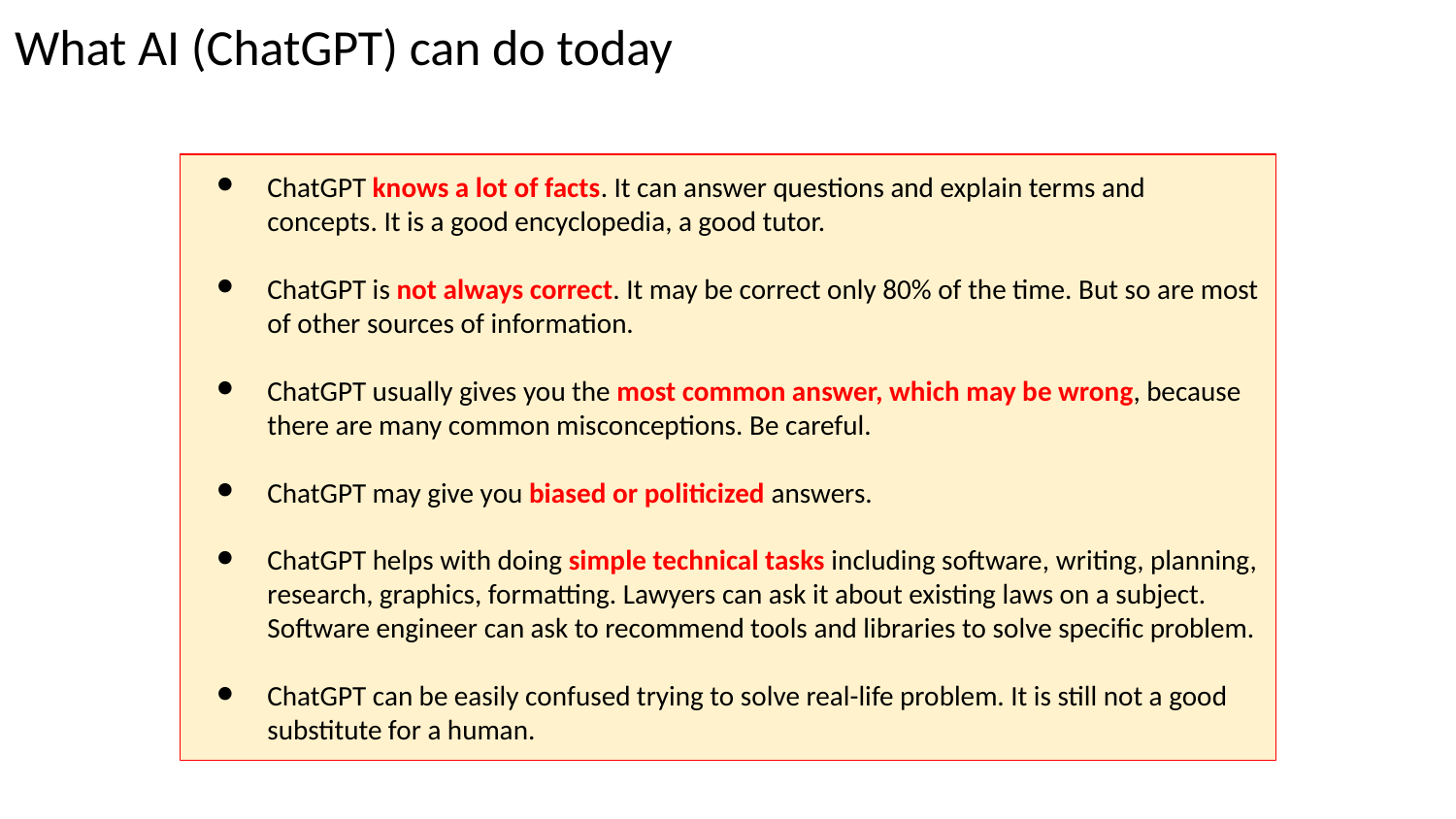

What AI (ChatGPT) can do today
ChatGPT knows a lot of facts. It can answer questions and explain terms and concepts. It is a good encyclopedia, a good tutor.

ChatGPT is not always correct. It may be correct only 80% of the time. But so are most of other sources of information.

ChatGPT usually gives you the most common answer, which may be wrong, because there are many common misconceptions. Be careful.

ChatGPT may give you biased or politicized answers.

ChatGPT helps with doing simple technical tasks including software, writing, planning, research, graphics, formatting. Lawyers can ask it about existing laws on a subject. Software engineer can ask to recommend tools and libraries to solve specific problem.

ChatGPT can be easily confused trying to solve real-life problem. It is still not a good substitute for a human.